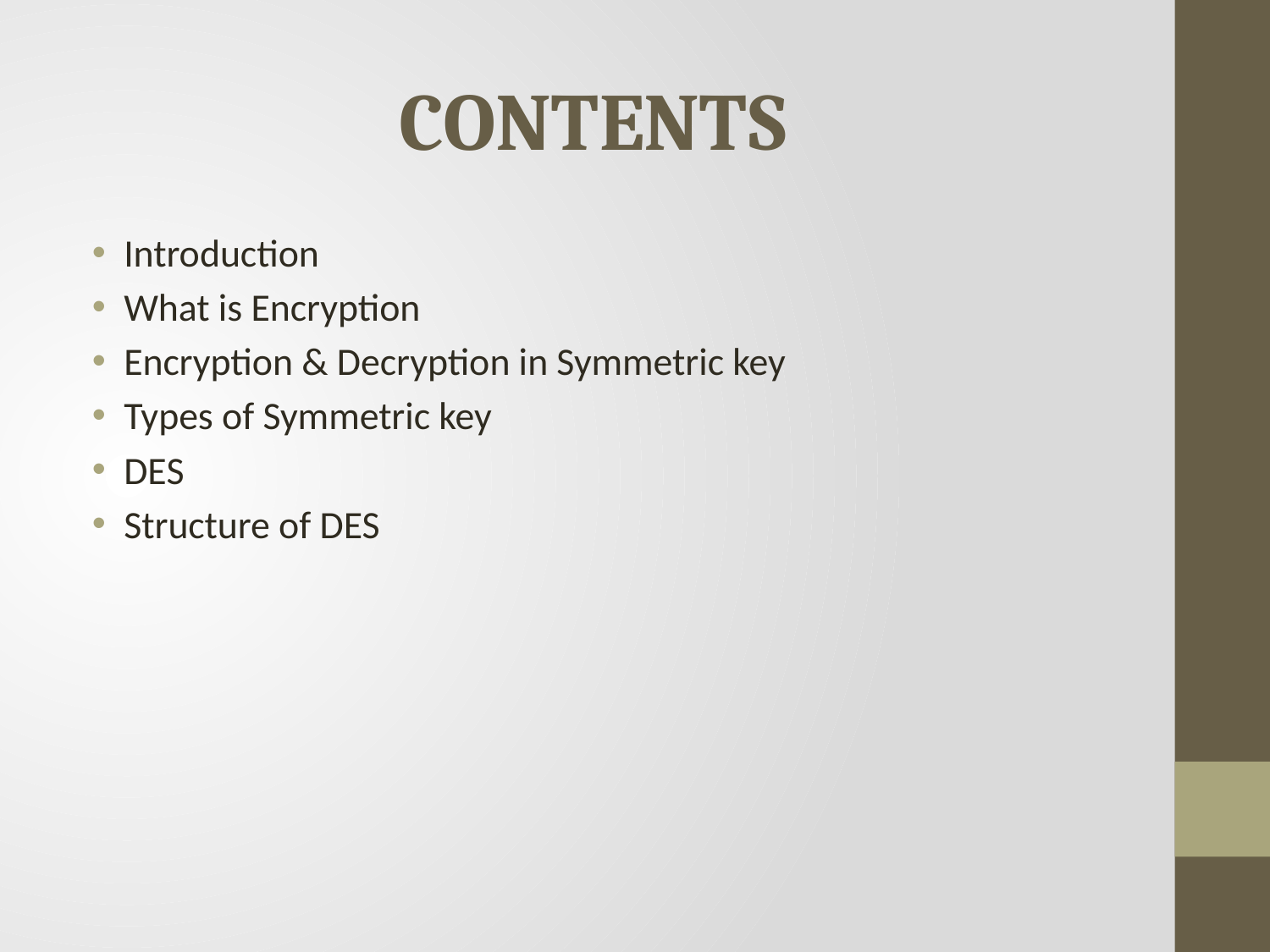

# CONTENTS
Introduction
What is Encryption
Encryption & Decryption in Symmetric key
Types of Symmetric key
DES
Structure of DES